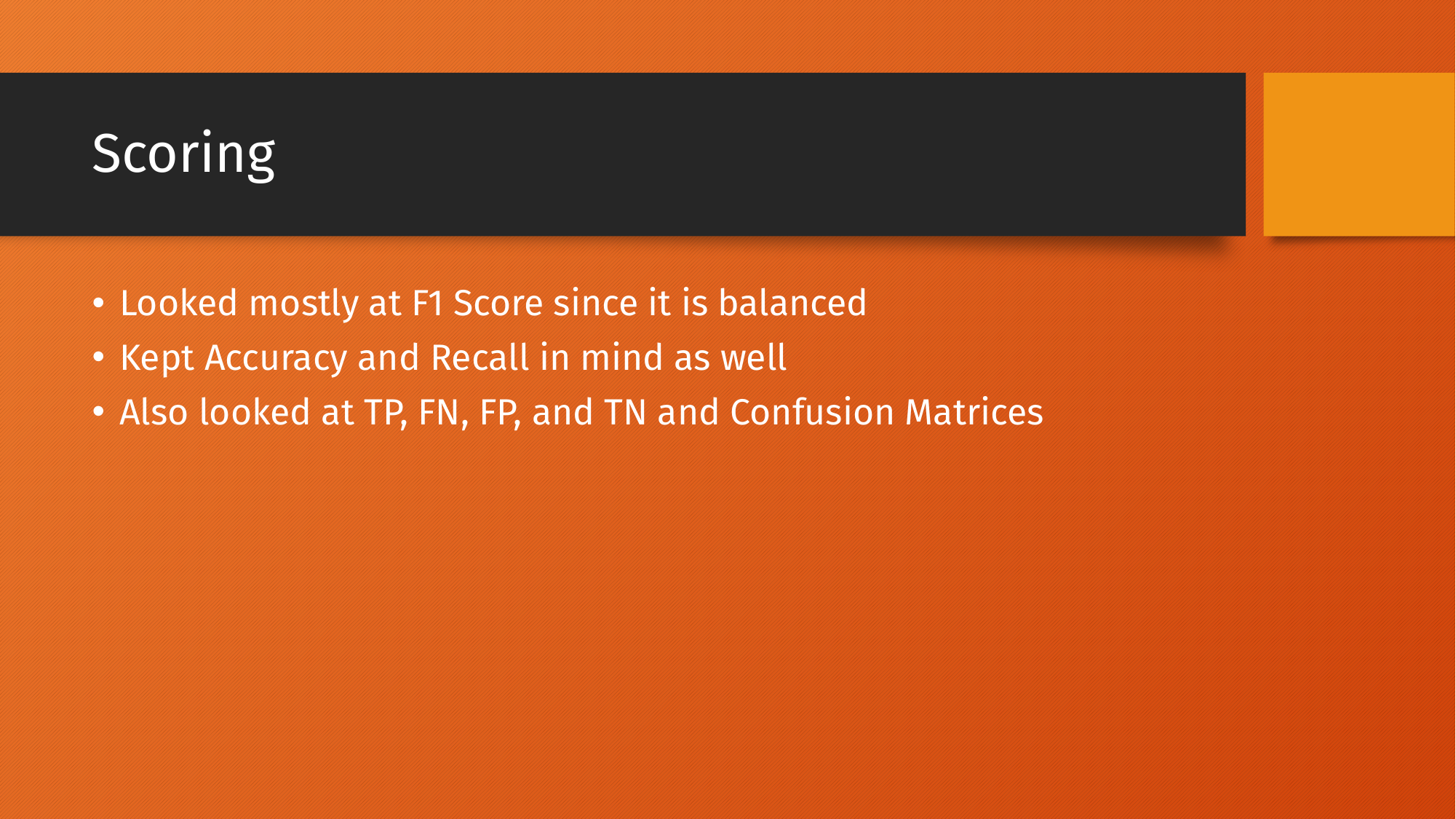

# Scoring
Looked mostly at F1 Score since it is balanced
Kept Accuracy and Recall in mind as well
Also looked at TP, FN, FP, and TN and Confusion Matrices